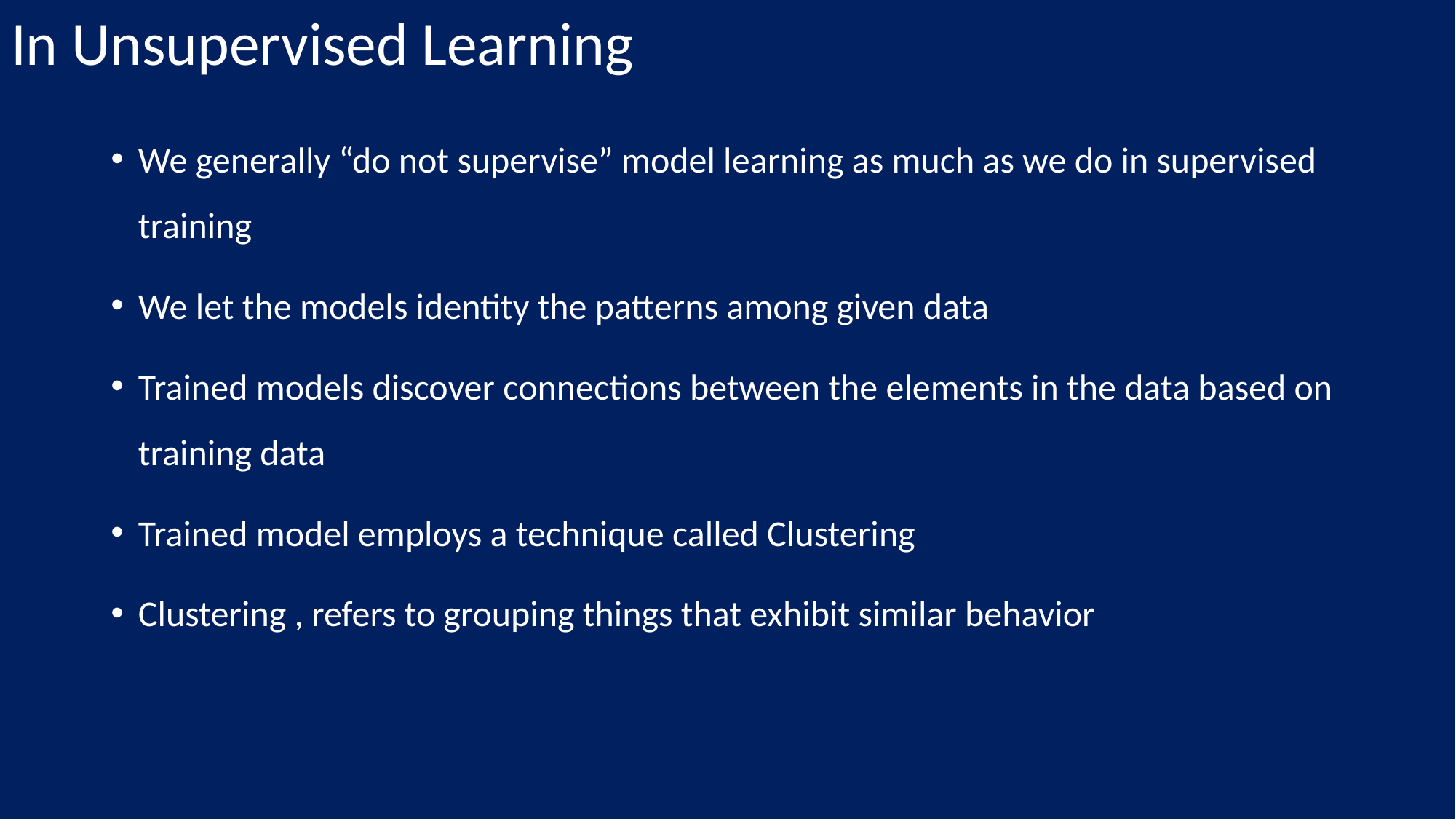

In Unsupervised Learning
We generally “do not supervise” model learning as much as we do in supervised training
We let the models identity the patterns among given data
Trained models discover connections between the elements in the data based on training data
Trained model employs a technique called Clustering
Clustering , refers to grouping things that exhibit similar behavior